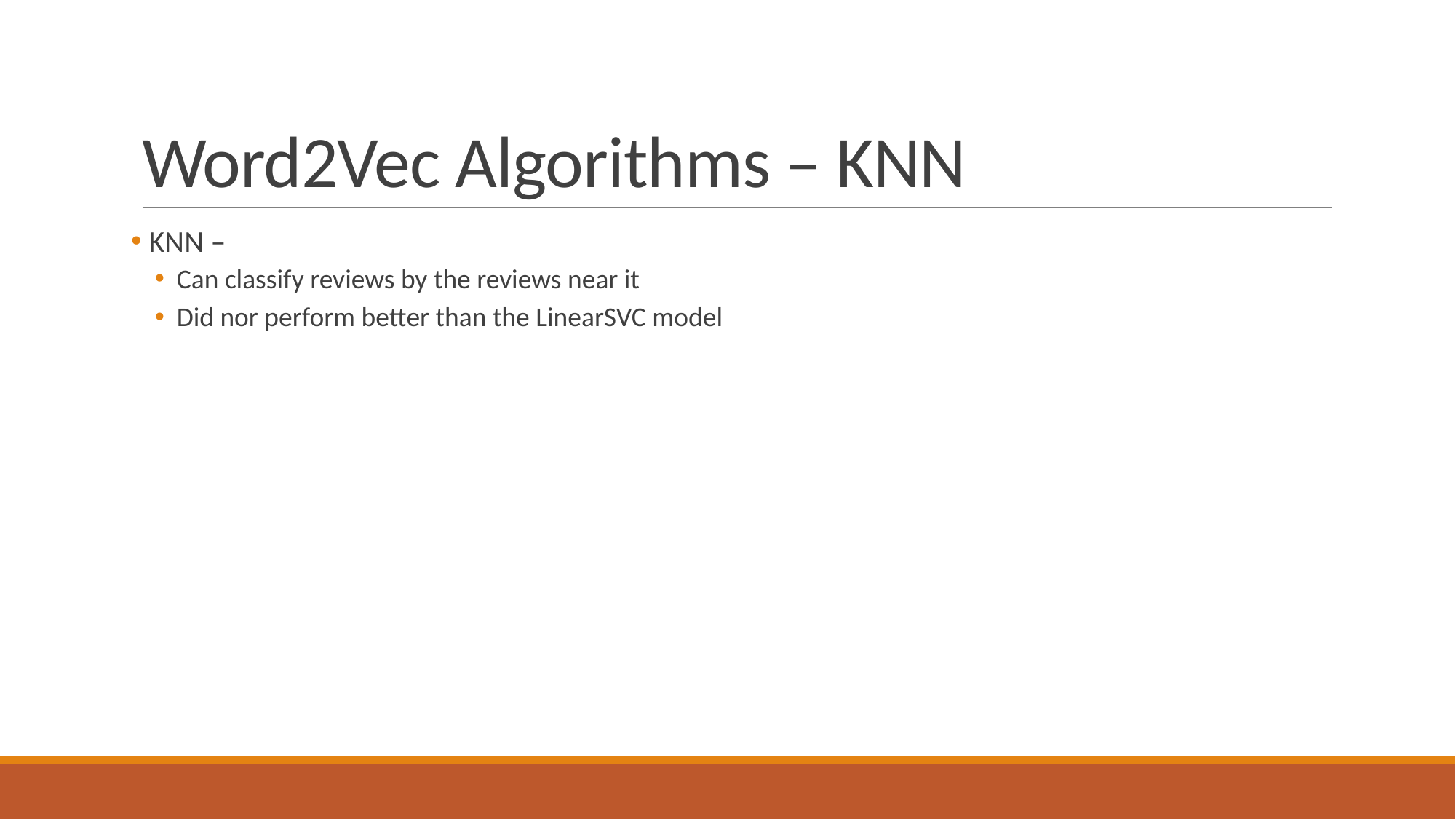

# Word2Vec Algorithms – KNN
 KNN –
Can classify reviews by the reviews near it
Did nor perform better than the LinearSVC model